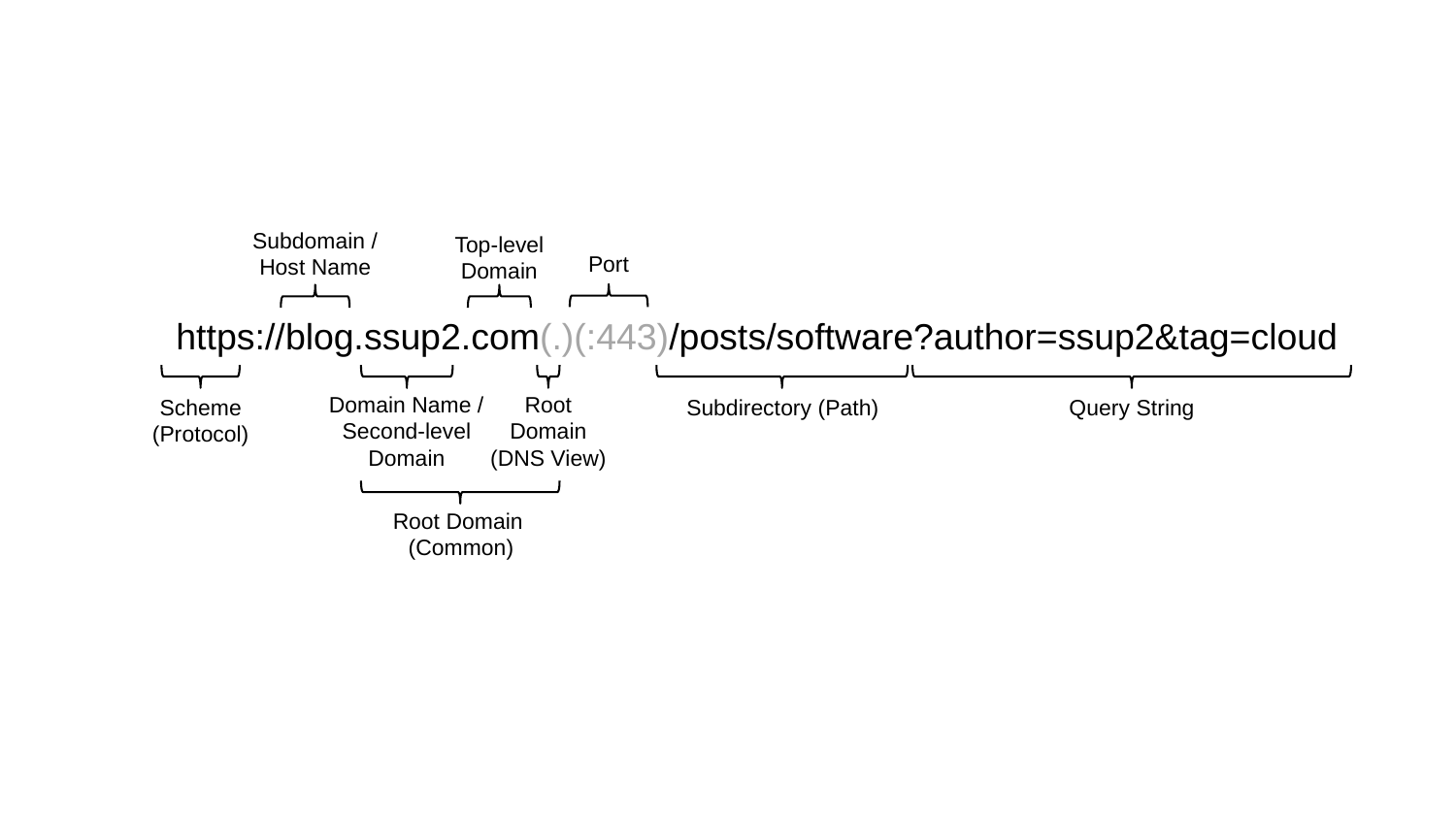

Subdomain / Host Name
Top-level
Domain
Port

https://blog.ssup2.com(.)(:443)/posts/software?author=ssup2&tag=cloud

Domain Name /
Second-level
Domain

Root
Domain
(DNS View)
Scheme
(Protocol)
Subdirectory (Path)
Query String

Root Domain
(Common)